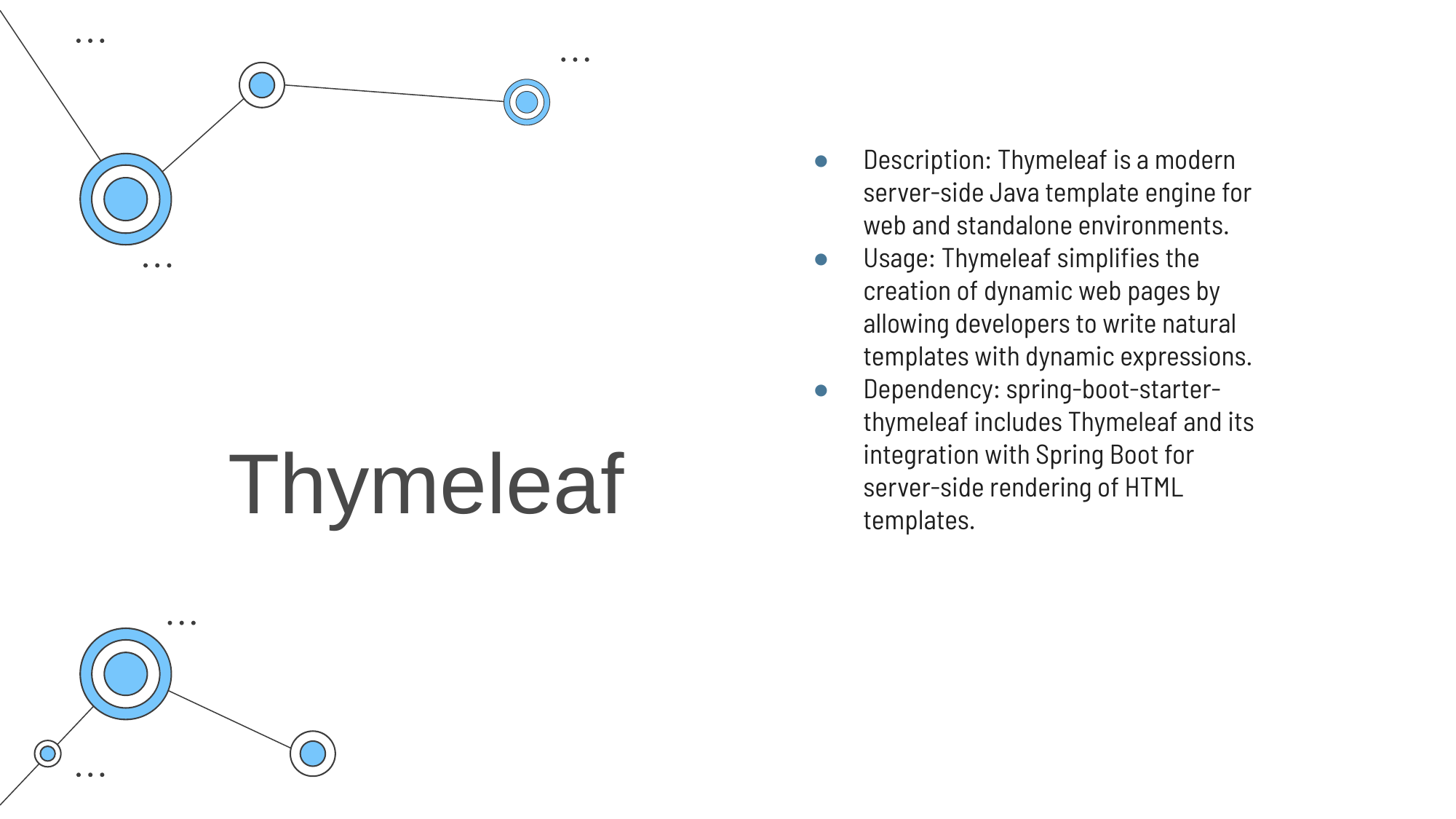

Description: Thymeleaf is a modern server-side Java template engine for web and standalone environments.
Usage: Thymeleaf simplifies the creation of dynamic web pages by allowing developers to write natural templates with dynamic expressions.
Dependency: spring-boot-starter-thymeleaf includes Thymeleaf and its integration with Spring Boot for server-side rendering of HTML templates.
# Thymeleaf